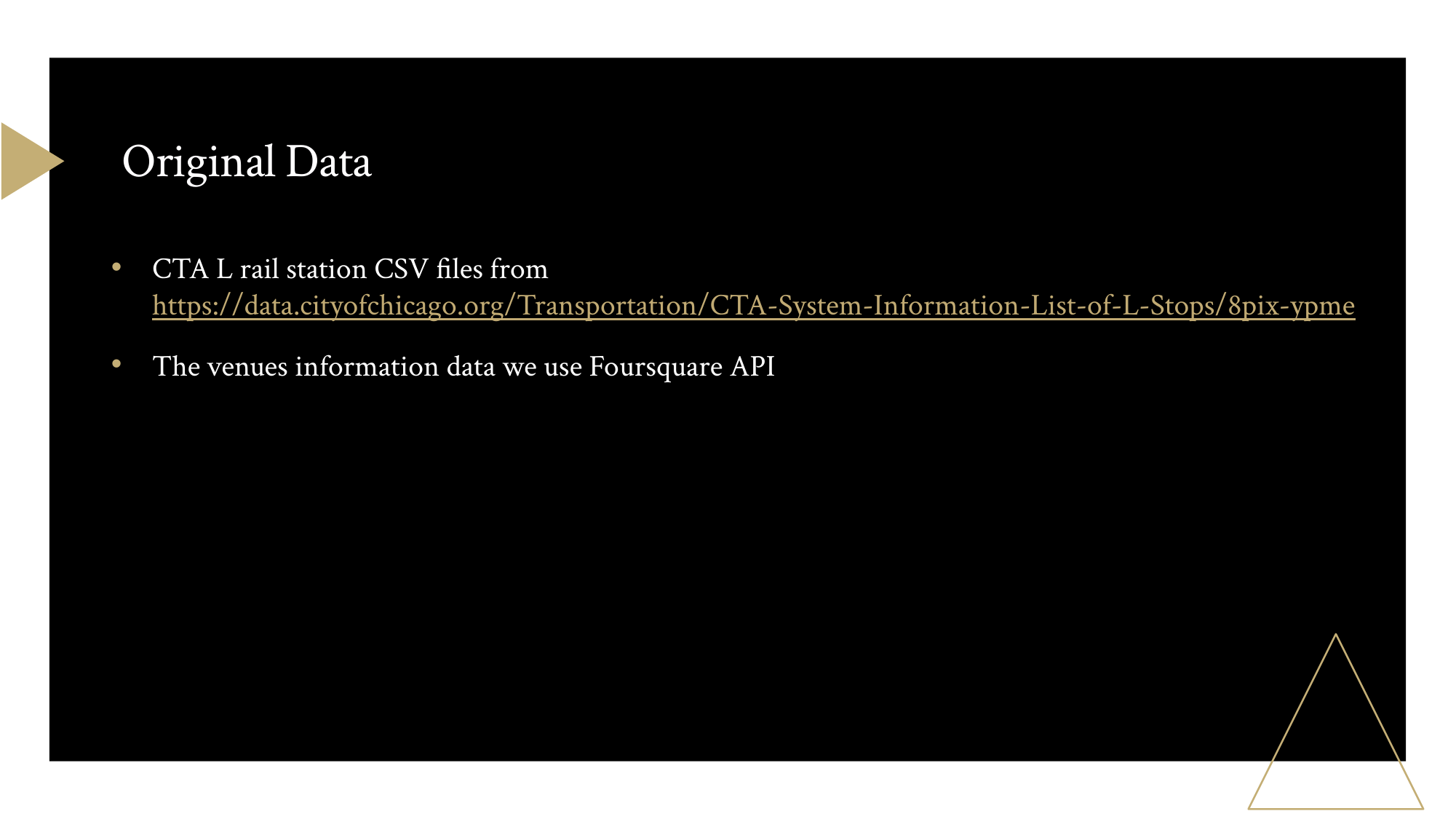

# Original Data
CTA L rail station CSV files from https://data.cityofchicago.org/Transportation/CTA-System-Information-List-of-L-Stops/8pix-ypme
The venues information data we use Foursquare API